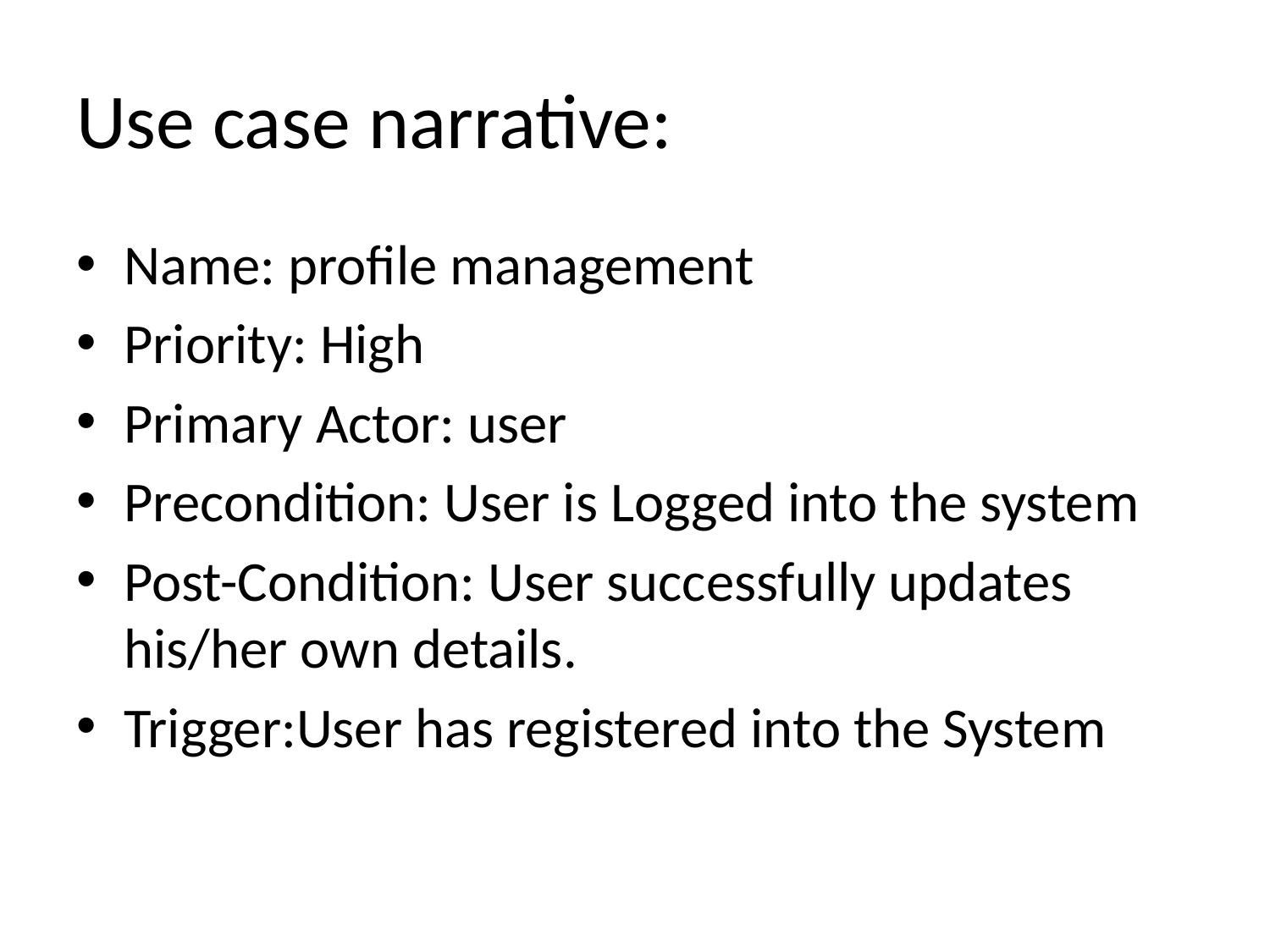

# Use case narrative:
Name: profile management
Priority: High
Primary Actor: user
Precondition: User is Logged into the system
Post-Condition: User successfully updates his/her own details.
Trigger:User has registered into the System